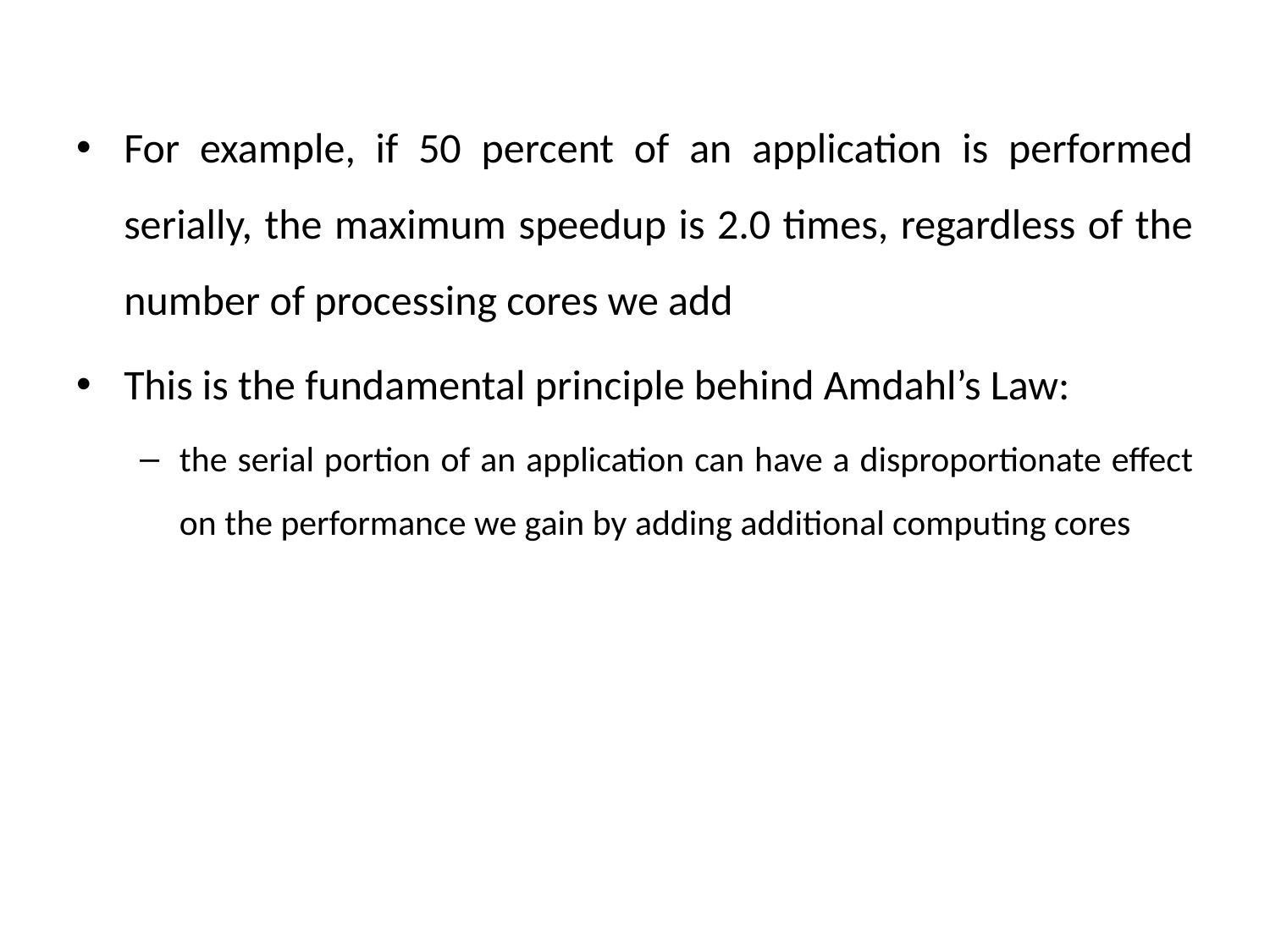

For example, if 50 percent of an application is performed serially, the maximum speedup is 2.0 times, regardless of the number of processing cores we add
This is the fundamental principle behind Amdahl’s Law:
the serial portion of an application can have a disproportionate effect on the performance we gain by adding additional computing cores